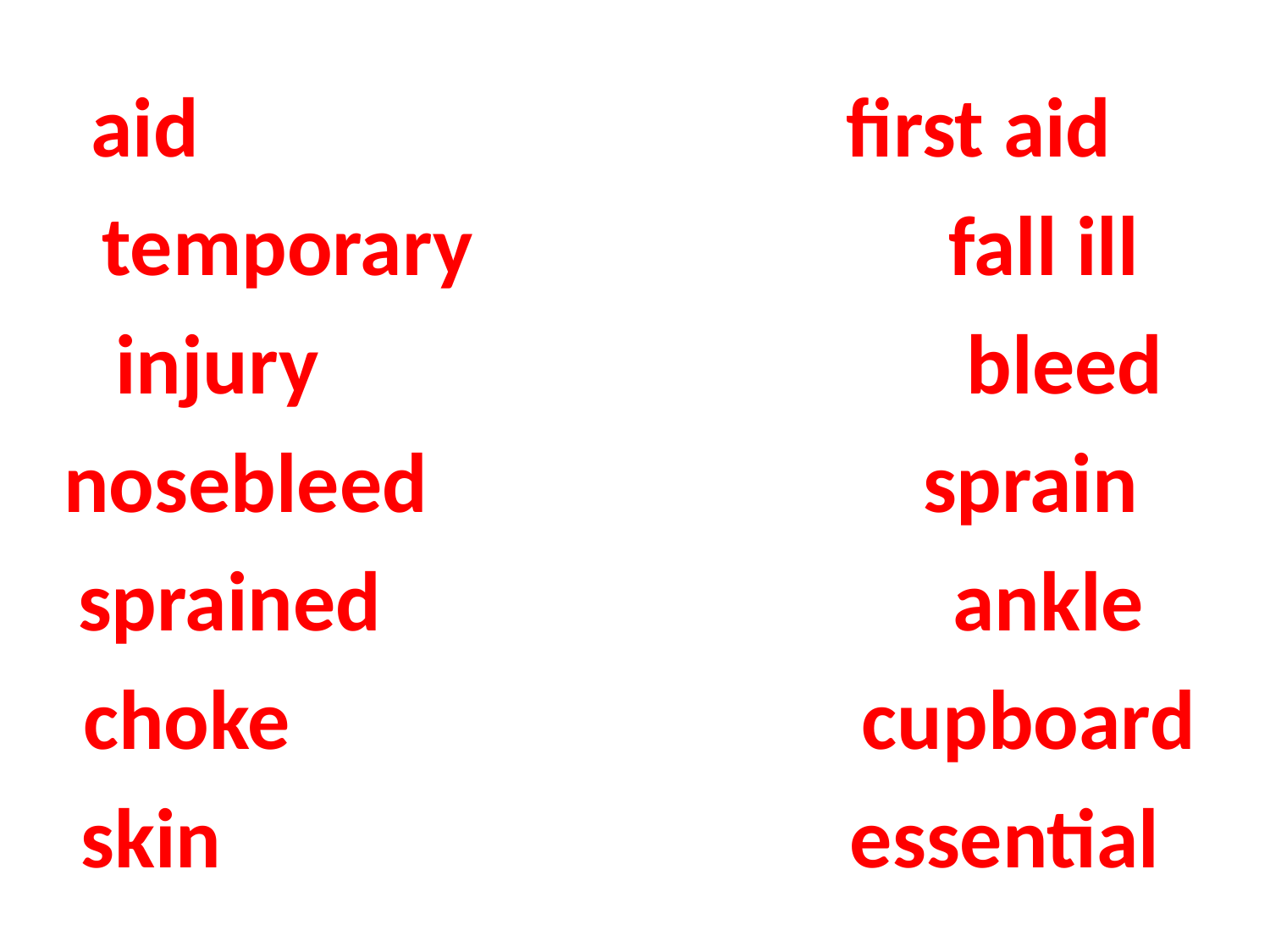

aid                                  first aid
 temporary                         fall ill
 injury                                  bleed
nosebleed                          sprain
sprained                              ankle
 choke                              cupboard
skin                                 essential